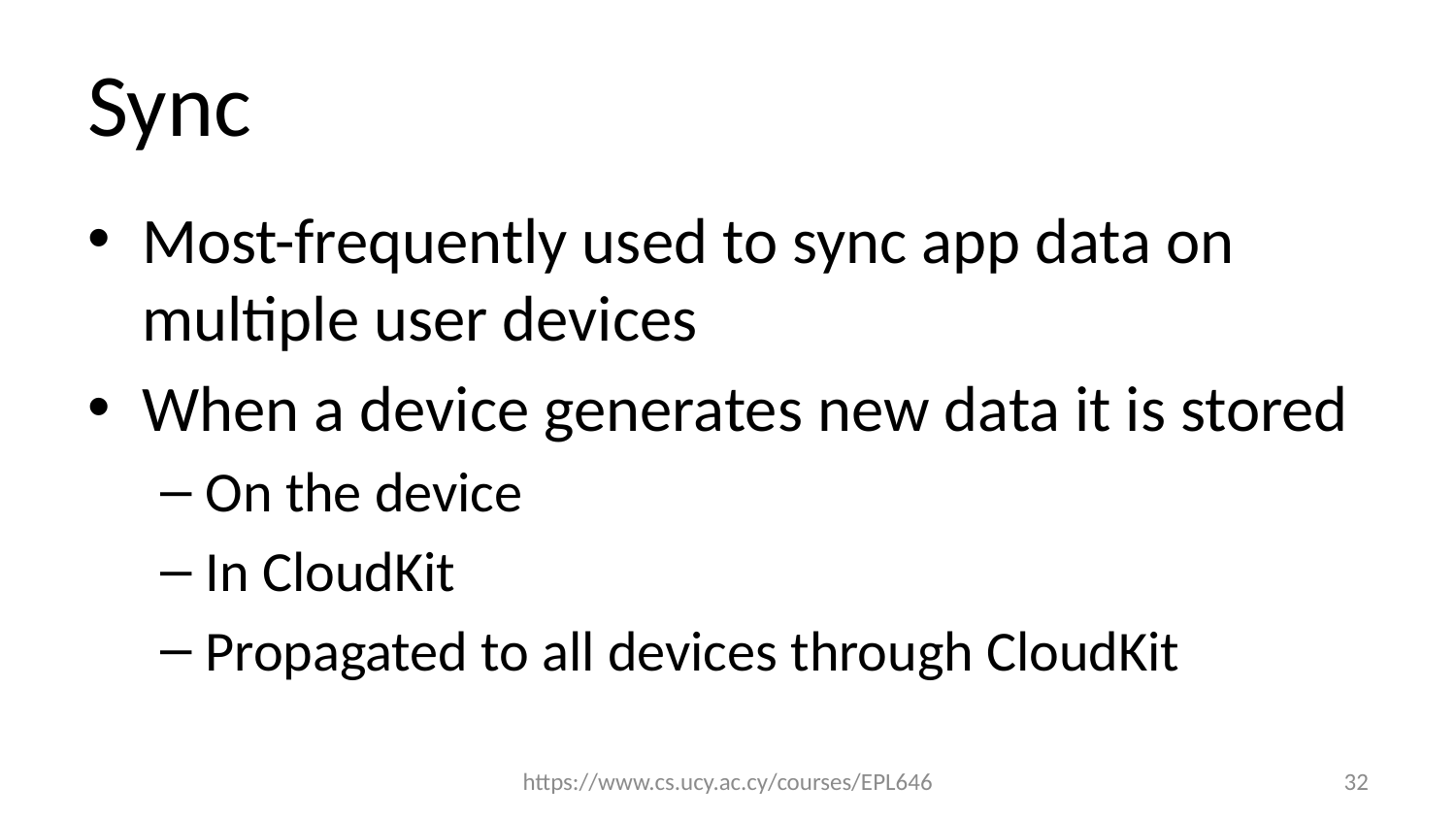

# Sync
Most-frequently used to sync app data on multiple user devices
When a device generates new data it is stored
On the device
In CloudKit
Propagated to all devices through CloudKit
https://www.cs.ucy.ac.cy/courses/EPL646
32